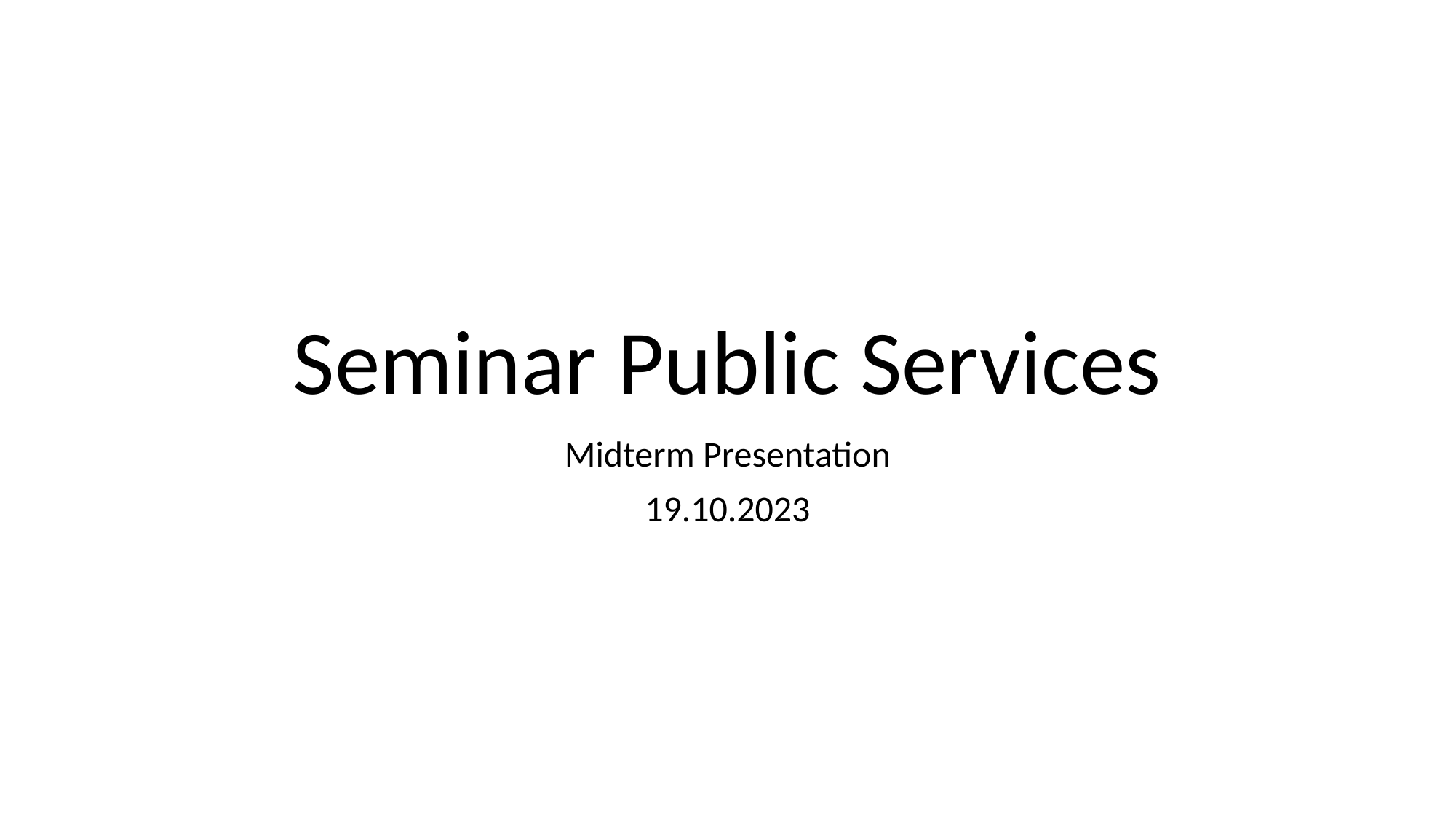

# Seminar Public Services
Midterm Presentation
19.10.2023